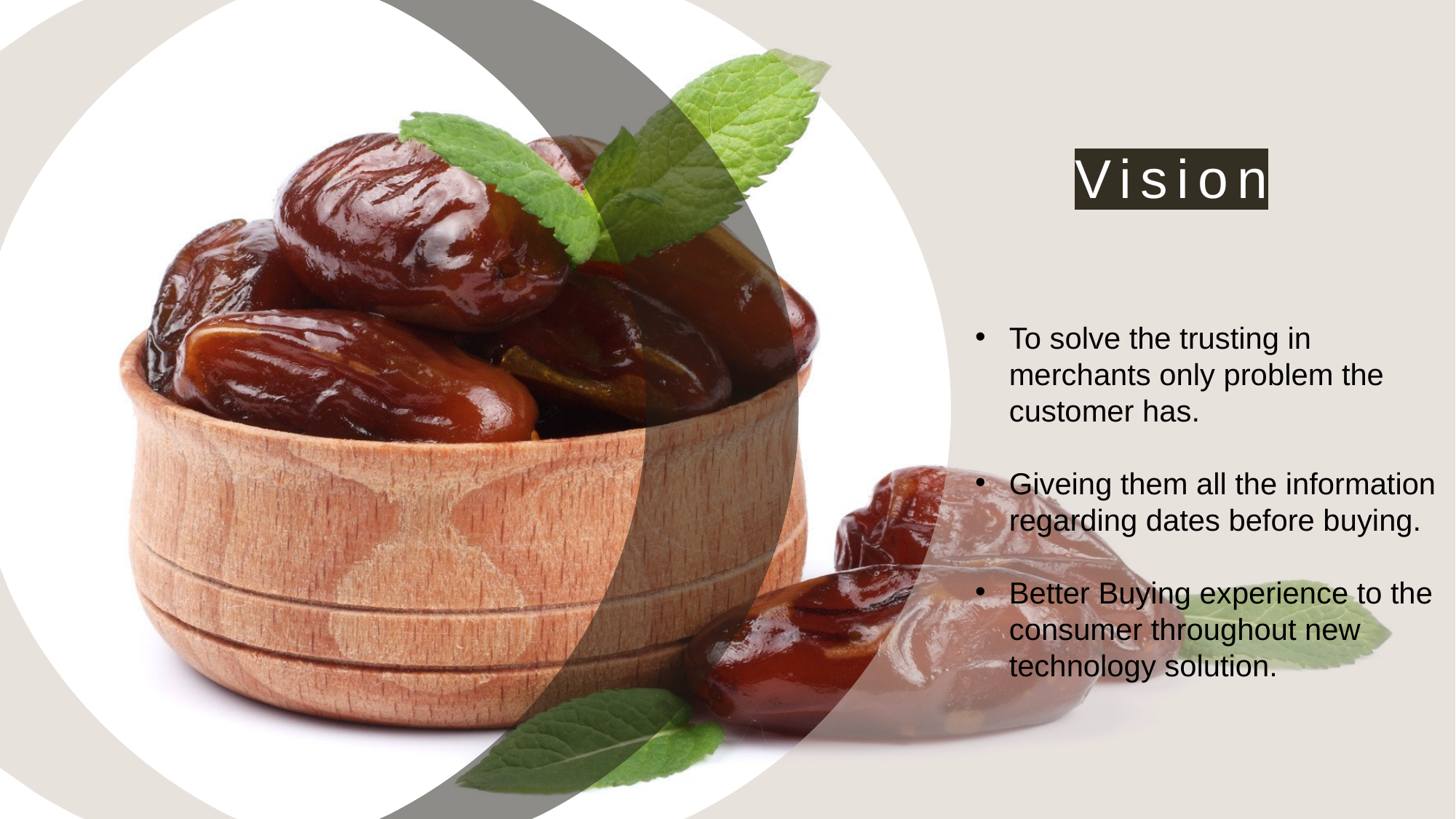

Vision
To solve the trusting in merchants only problem the customer has.

Giveing them all the information regarding dates before buying.

Better Buying experience to the consumer throughout new technology solution.